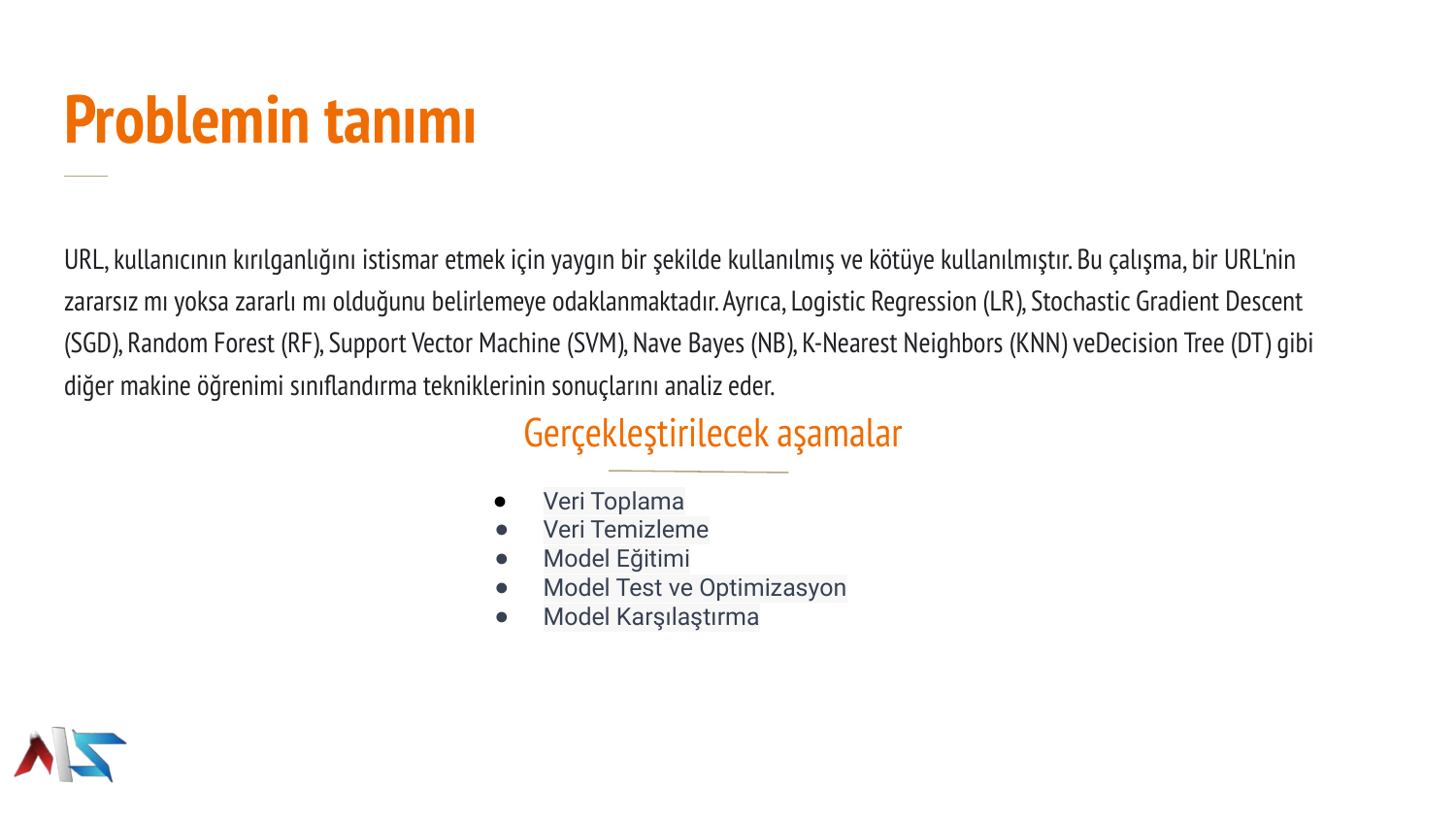

Problemin tanımı
URL, kullanıcının kırılganlığını istismar etmek için yaygın bir şekilde kullanılmış ve kötüye kullanılmıştır. Bu çalışma, bir URL'nin zararsız mı yoksa zararlı mı olduğunu belirlemeye odaklanmaktadır. Ayrıca, Logistic Regression (LR), Stochastic Gradient Descent (SGD), Random Forest (RF), Support Vector Machine (SVM), Nave Bayes (NB), K-Nearest Neighbors (KNN) veDecision Tree (DT) gibi diğer makine öğrenimi sınıflandırma tekniklerinin sonuçlarını analiz eder.
Gerçekleştirilecek aşamalar
Veri Toplama
Veri Temizleme
Model Eğitimi
Model Test ve Optimizasyon
Model Karşılaştırma